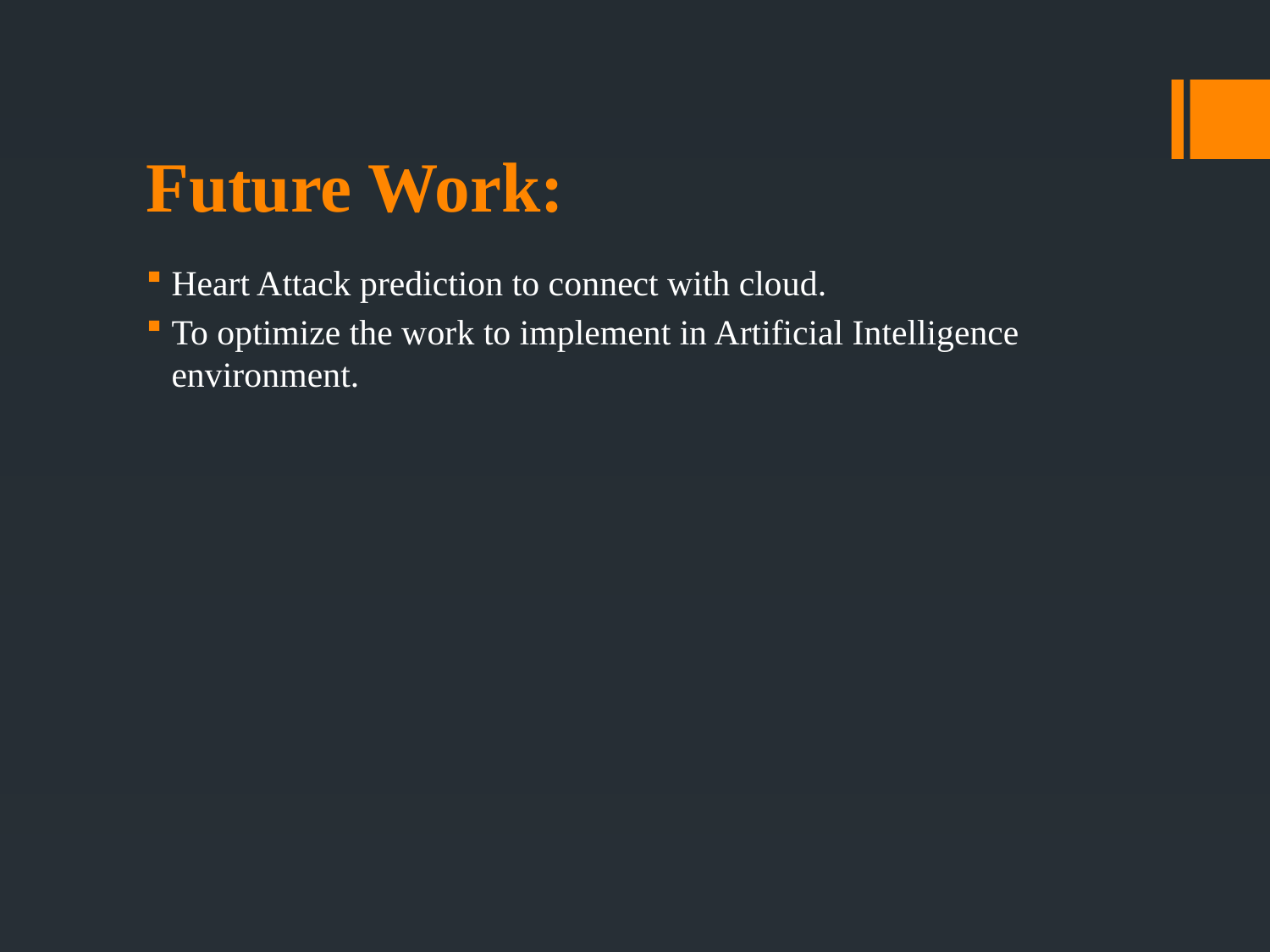

# Future Work:
Heart Attack prediction to connect with cloud.
To optimize the work to implement in Artificial Intelligence environment.